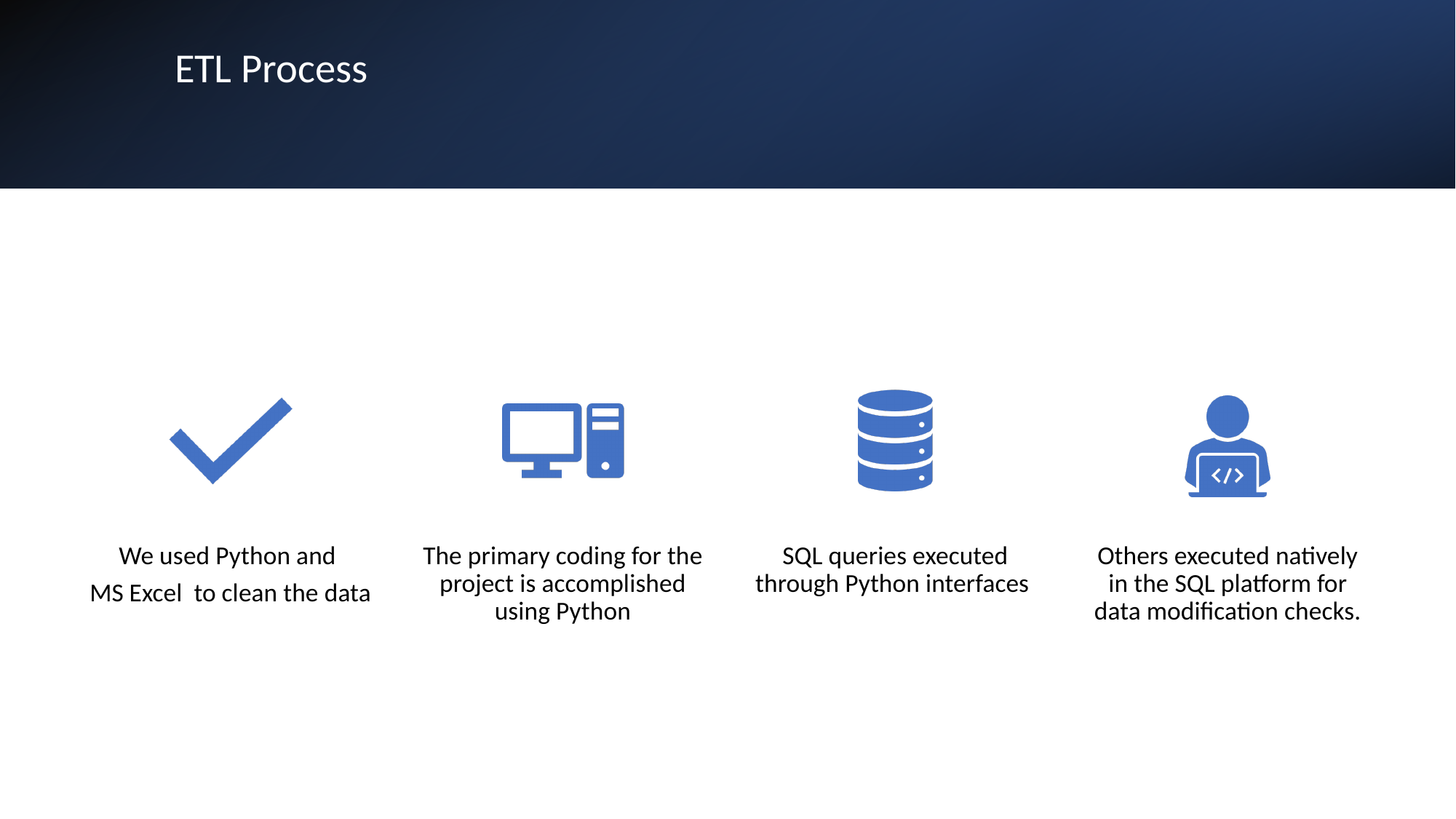

# ETL Process
We used Python and
MS Excel  to clean the data
The primary coding for the project is accomplished using Python
SQL queries executed through Python interfaces
Others executed natively in the SQL platform for data modification checks.